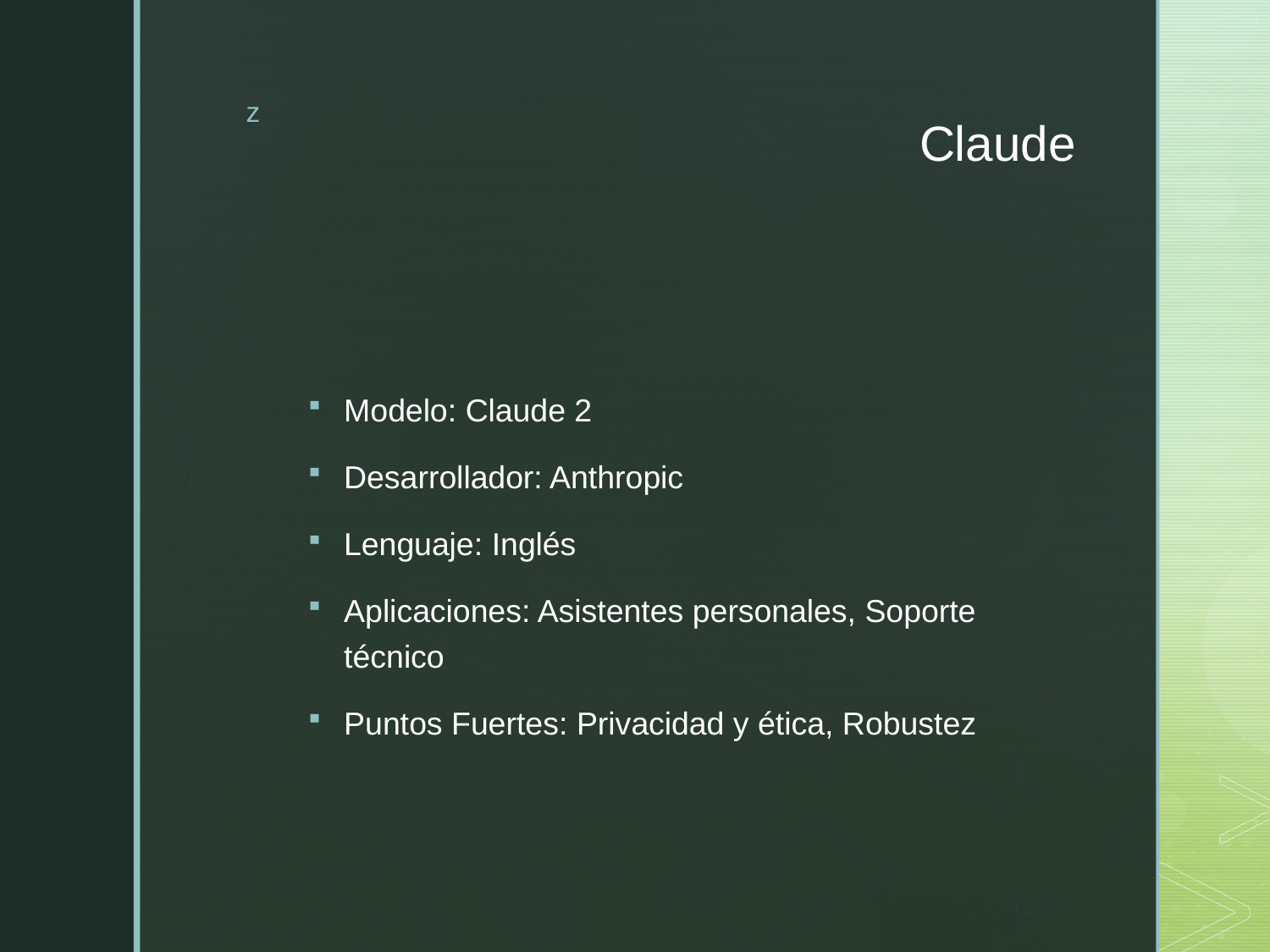

# Claude
Modelo: Claude 2
Desarrollador: Anthropic
Lenguaje: Inglés
Aplicaciones: Asistentes personales, Soporte técnico
Puntos Fuertes: Privacidad y ética, Robustez